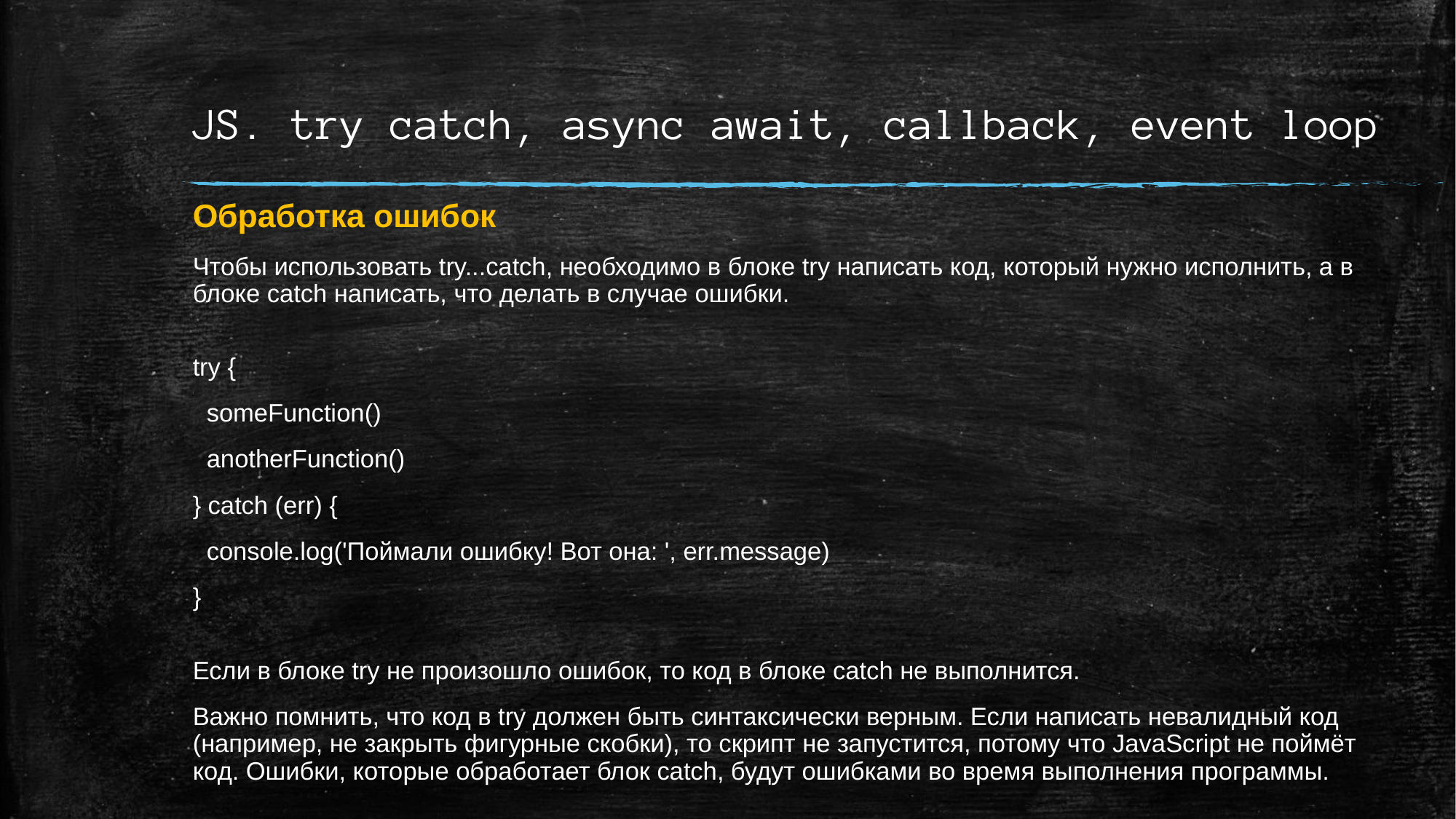

# JS. try catch, async await, callback, event loop
Обработка ошибок
Чтобы использовать try...catch, необходимо в блоке try написать код, который нужно исполнить, а в блоке catch написать, что делать в случае ошибки.

try {
  someFunction()
  anotherFunction()
} catch (err) {
  console.log('Поймали ошибку! Вот она: ', err.message)
}

Если в блоке try не произошло ошибок, то код в блоке catch не выполнится.
Важно помнить, что код в try должен быть синтаксически верным. Если написать невалидный код (например, не закрыть фигурные скобки), то скрипт не запустится, потому что JavaScript не поймёт код. Ошибки, которые обработает блок catch, будут ошибками во время выполнения программы.